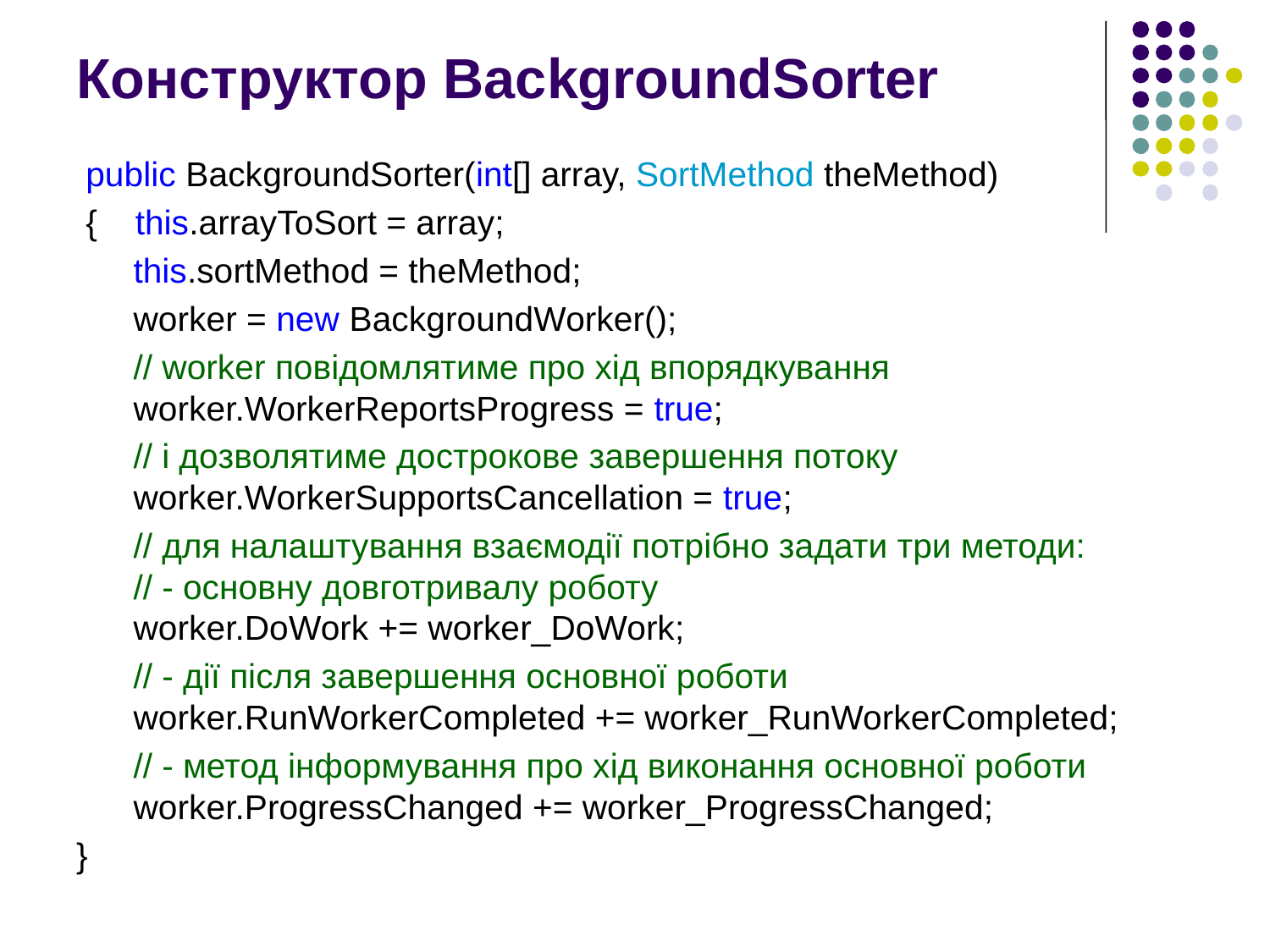

# Конструктор BackgroundSorter
 public BackgroundSorter(int[] array, SortMethod theMethod)
 {    this.arrayToSort = array;
      this.sortMethod = theMethod;
      worker = new BackgroundWorker();
      // worker повідомлятиме про хід впорядкування
      worker.WorkerReportsProgress = true;
      // і дозволятиме дострокове завершення потоку
      worker.WorkerSupportsCancellation = true;
      // для налаштування взаємодії потрібно задати три методи:
      // - основну довготривалу роботу
      worker.DoWork += worker_DoWork;
      // - дії після завершення основної роботи
      worker.RunWorkerCompleted += worker_RunWorkerCompleted;
      // - метод інформування про хід виконання основної роботи
      worker.ProgressChanged += worker_ProgressChanged;
}